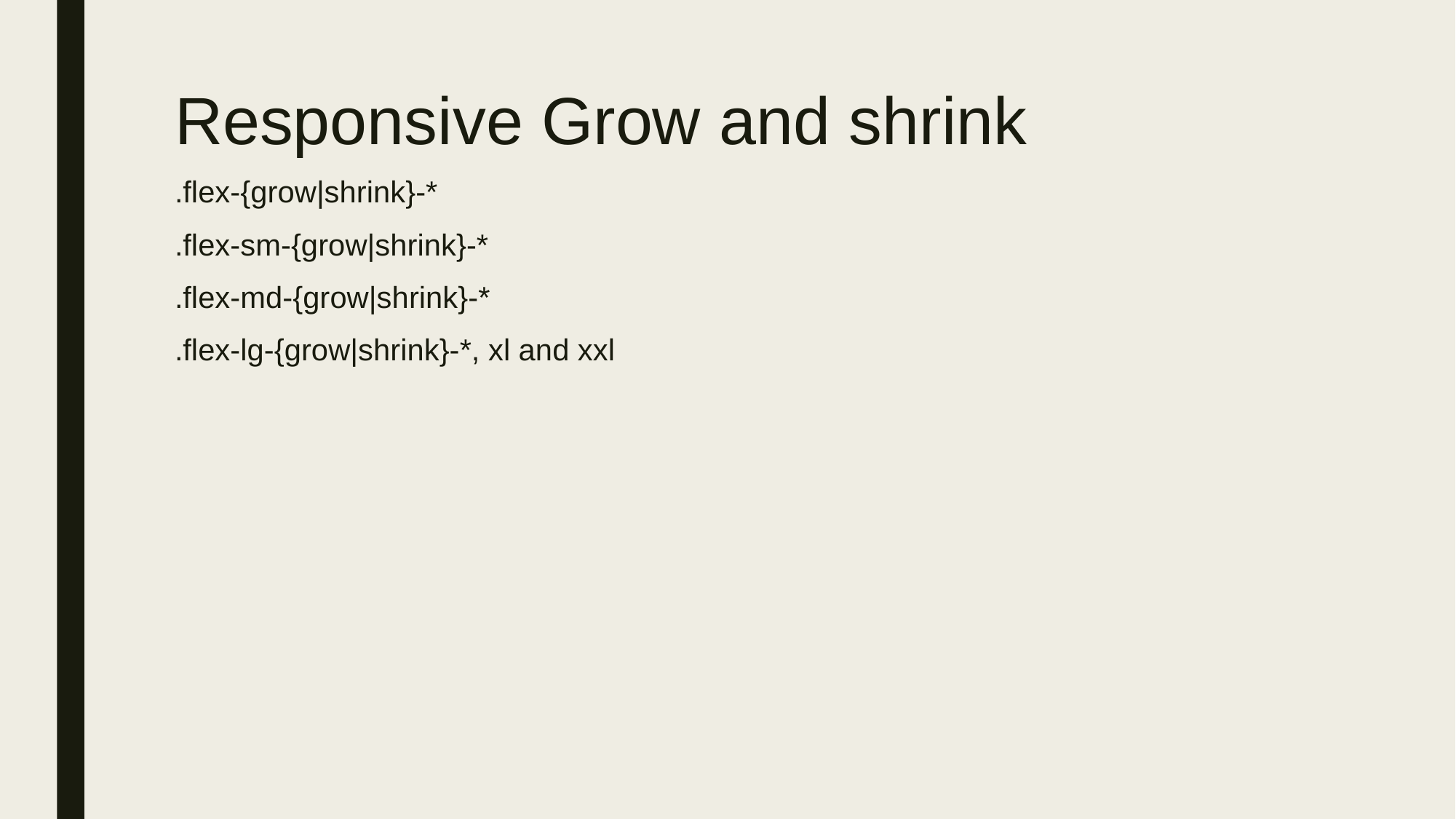

# Responsive Grow and shrink
.flex-{grow|shrink}-*
.flex-sm-{grow|shrink}-*
.flex-md-{grow|shrink}-*
.flex-lg-{grow|shrink}-*, xl and xxl